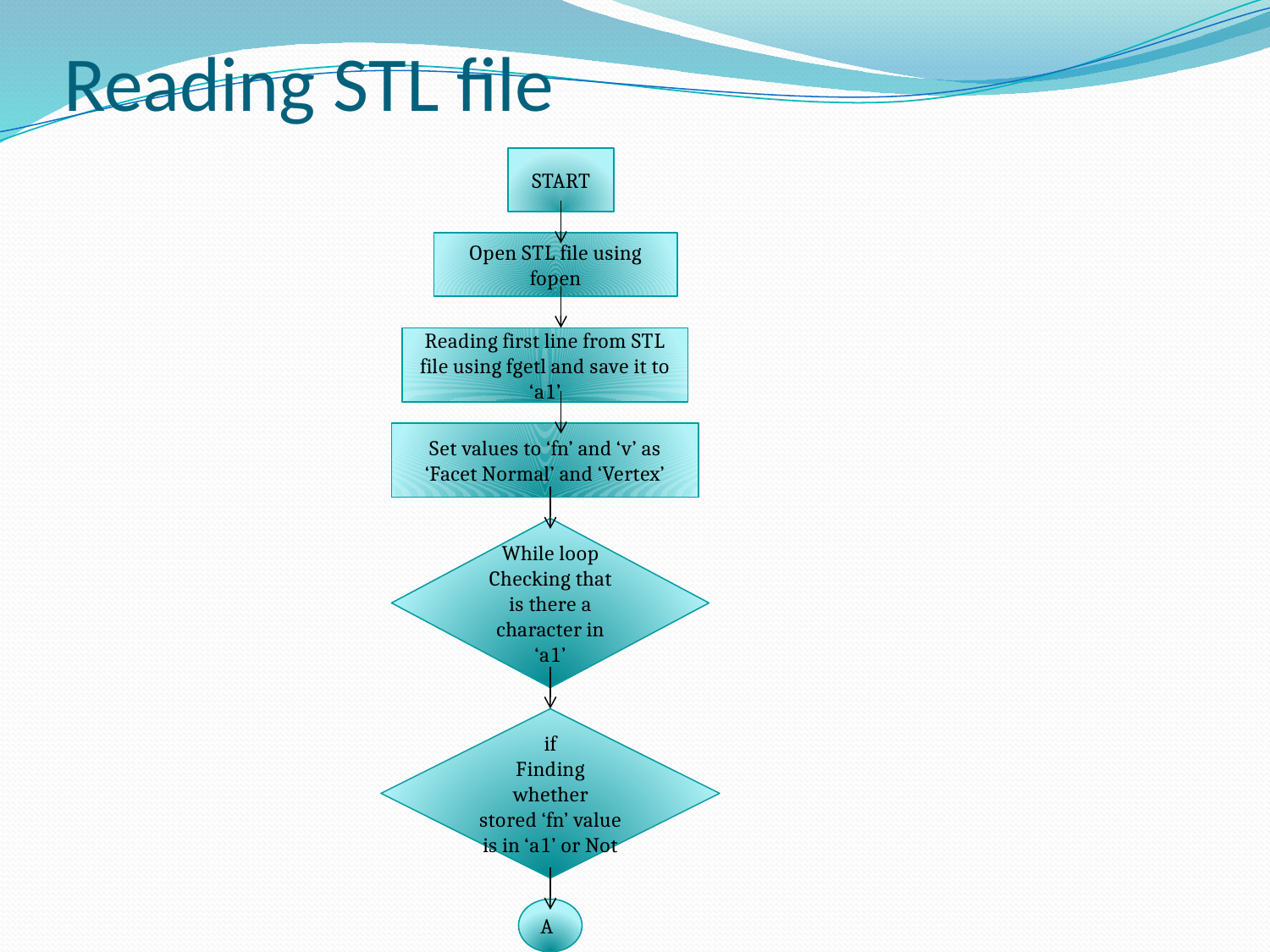

# Reading STL file
START
Open STL file using
fopen
Reading first line from STL
file using fgetl and save it to
‘a1’
Set values to ‘fn’ and ‘v’ as
‘Facet Normal’ and ‘Vertex’
While loop Checking that is there a character in ‘a1’
if
Finding whether
stored ‘fn’ value
is in ‘a1’ or Not
A